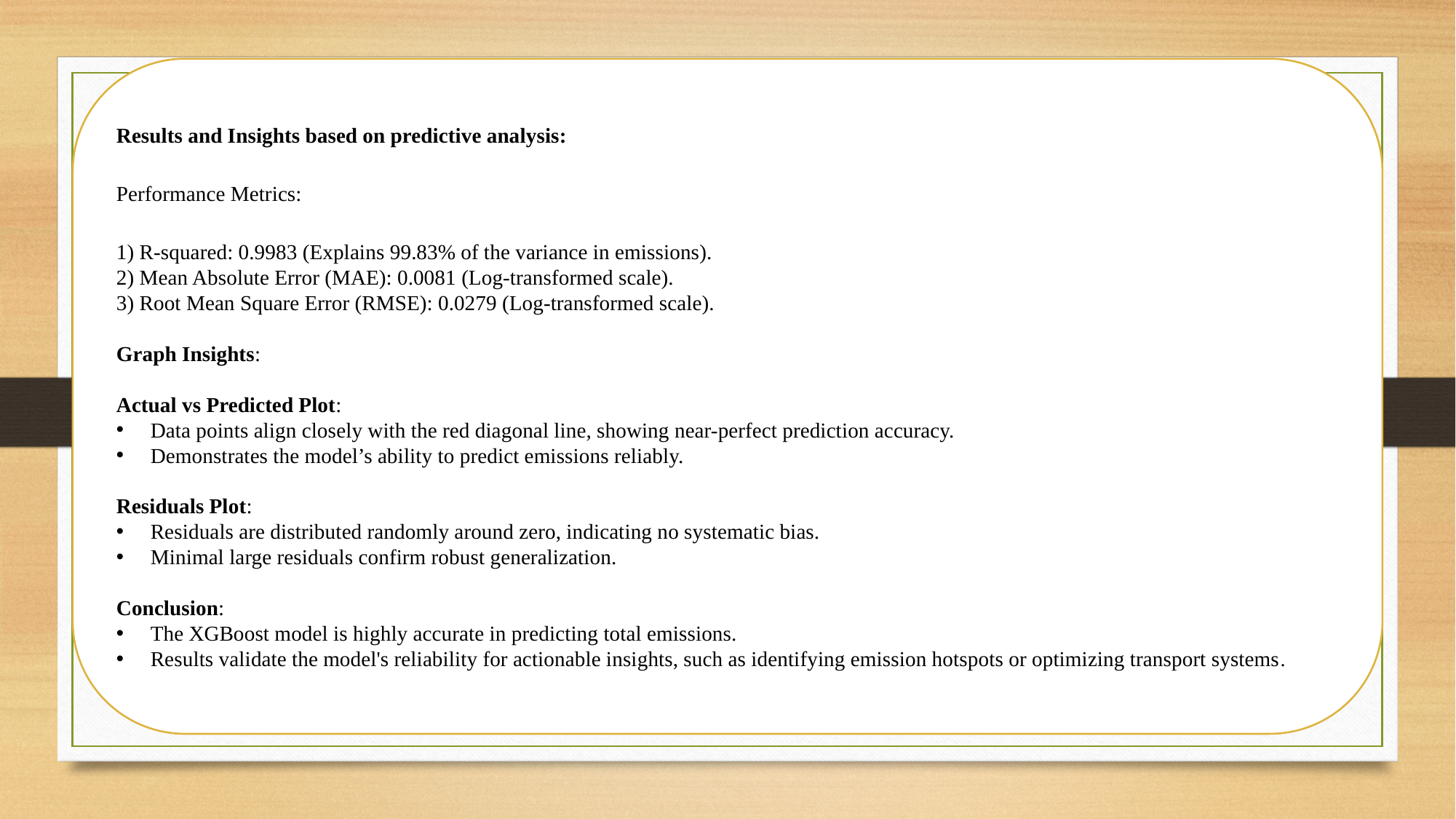

Results and Insights based on predictive analysis:

Performance Metrics:

1) R-squared: 0.9983 (Explains 99.83% of the variance in emissions).
2) Mean Absolute Error (MAE): 0.0081 (Log-transformed scale).
3) Root Mean Square Error (RMSE): 0.0279 (Log-transformed scale).

Graph Insights:

Actual vs Predicted Plot:
Data points align closely with the red diagonal line, showing near-perfect prediction accuracy.
Demonstrates the model’s ability to predict emissions reliably.

Residuals Plot:
Residuals are distributed randomly around zero, indicating no systematic bias.
Minimal large residuals confirm robust generalization.

Conclusion:
The XGBoost model is highly accurate in predicting total emissions.
Results validate the model's reliability for actionable insights, such as identifying emission hotspots or optimizing transport systems.